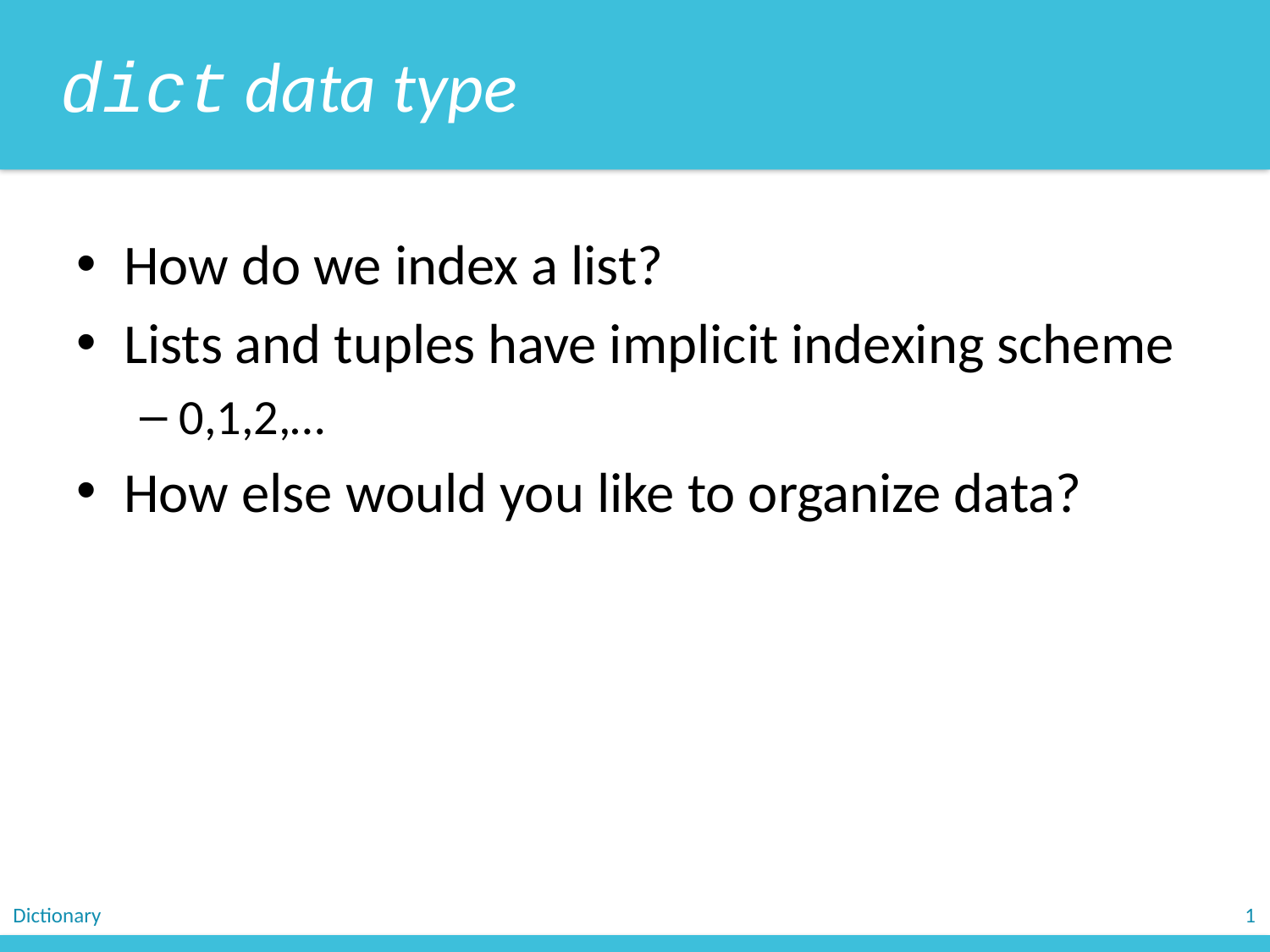

dict data type
How do we index a list?
Lists and tuples have implicit indexing scheme
0,1,2,…
How else would you like to organize data?

Dictionary
1